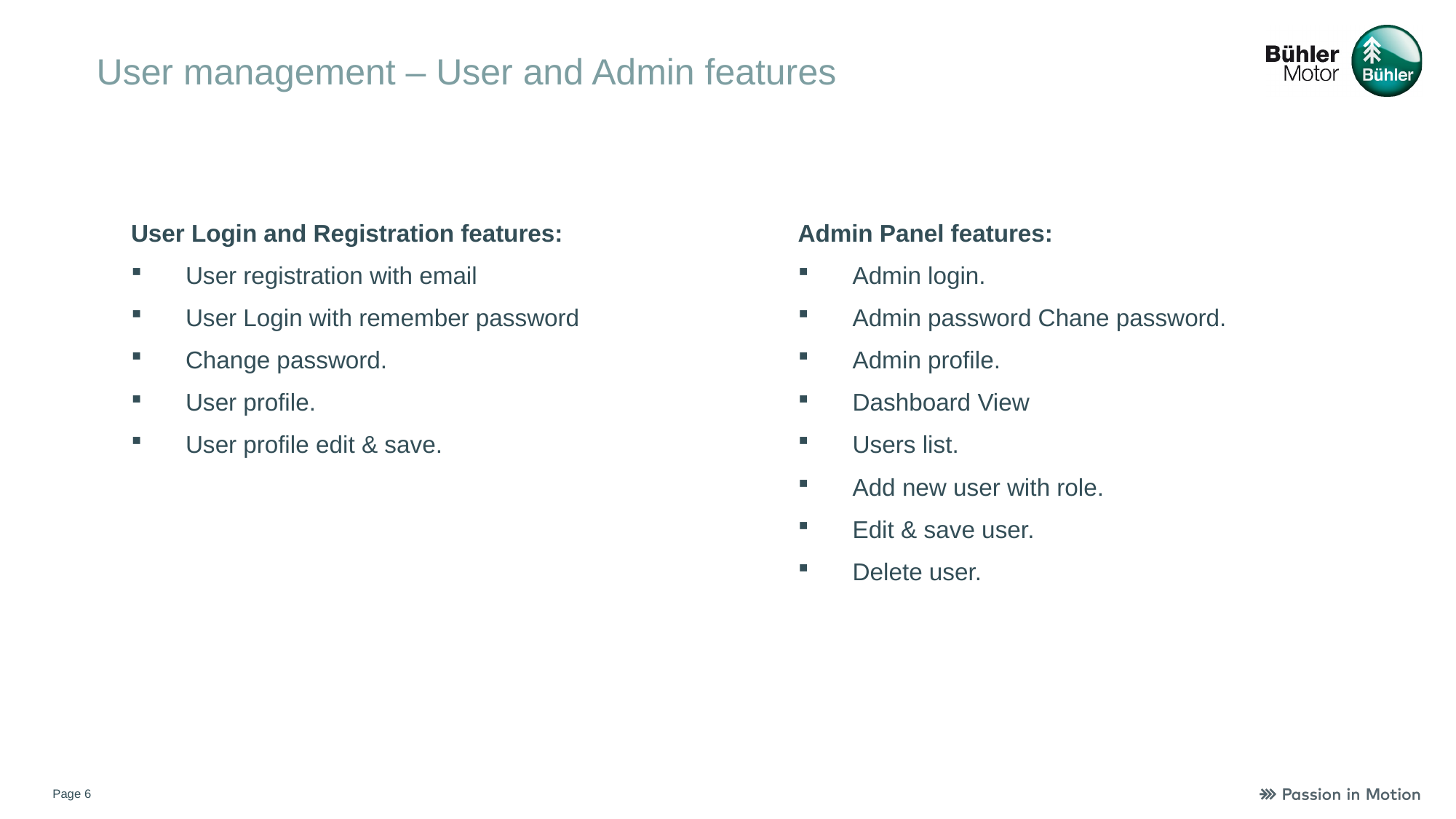

User management – User and Admin features
User Login and Registration features:
User registration with email
User Login with remember password
Change password.
User profile.
User profile edit & save.

Admin Panel features:
Admin login.
Admin password Chane password.
Admin profile.
Dashboard View
Users list.
Add new user with role.
Edit & save user.
Delete user.